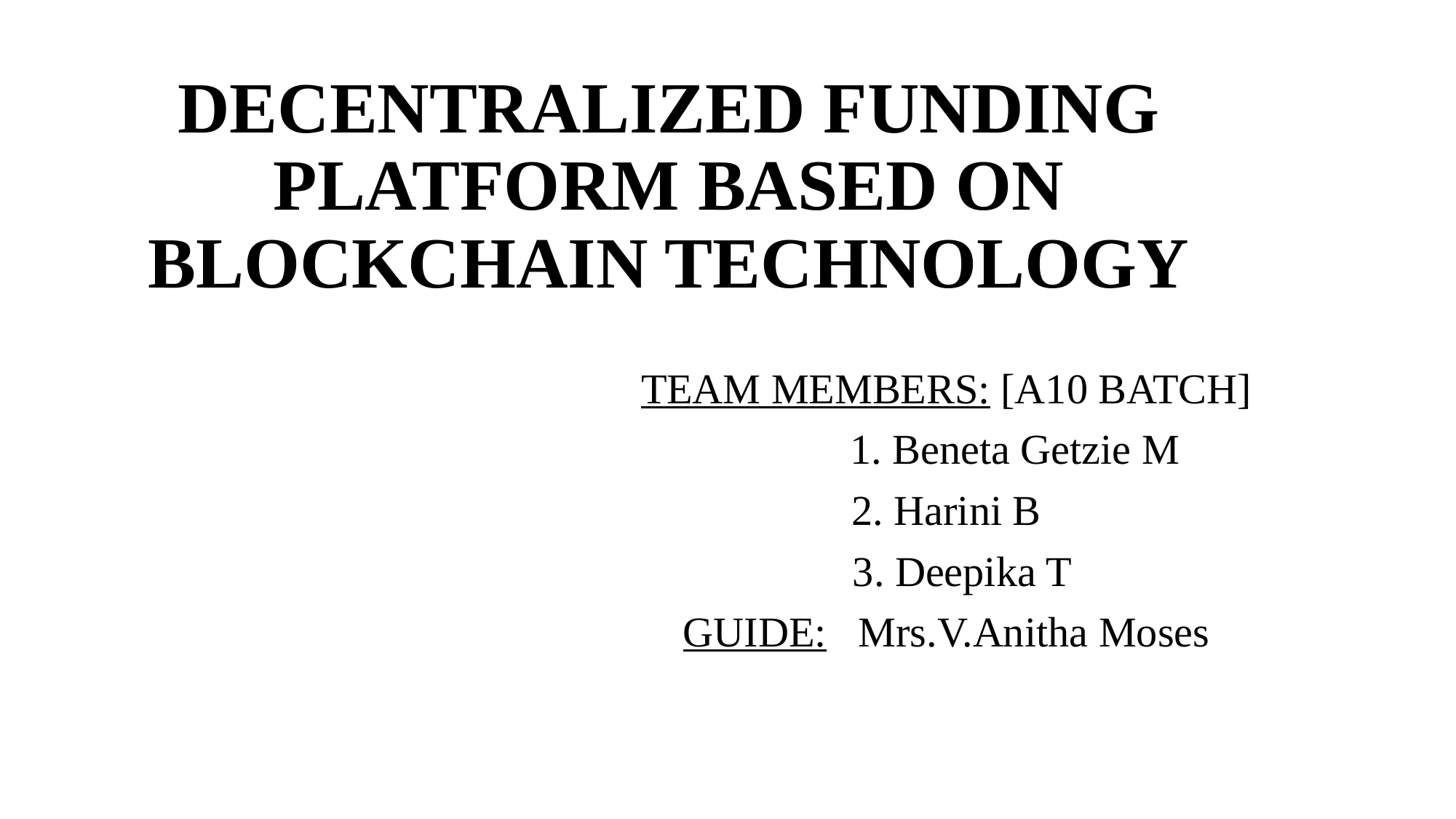

# DECENTRALIZED FUNDING PLATFORM BASED ON BLOCKCHAIN TECHNOLOGY
TEAM MEMBERS: [A10 BATCH]
             1. Beneta Getzie M
2. Harini B
   3. Deepika T
GUIDE:   Mrs.V.Anitha Moses